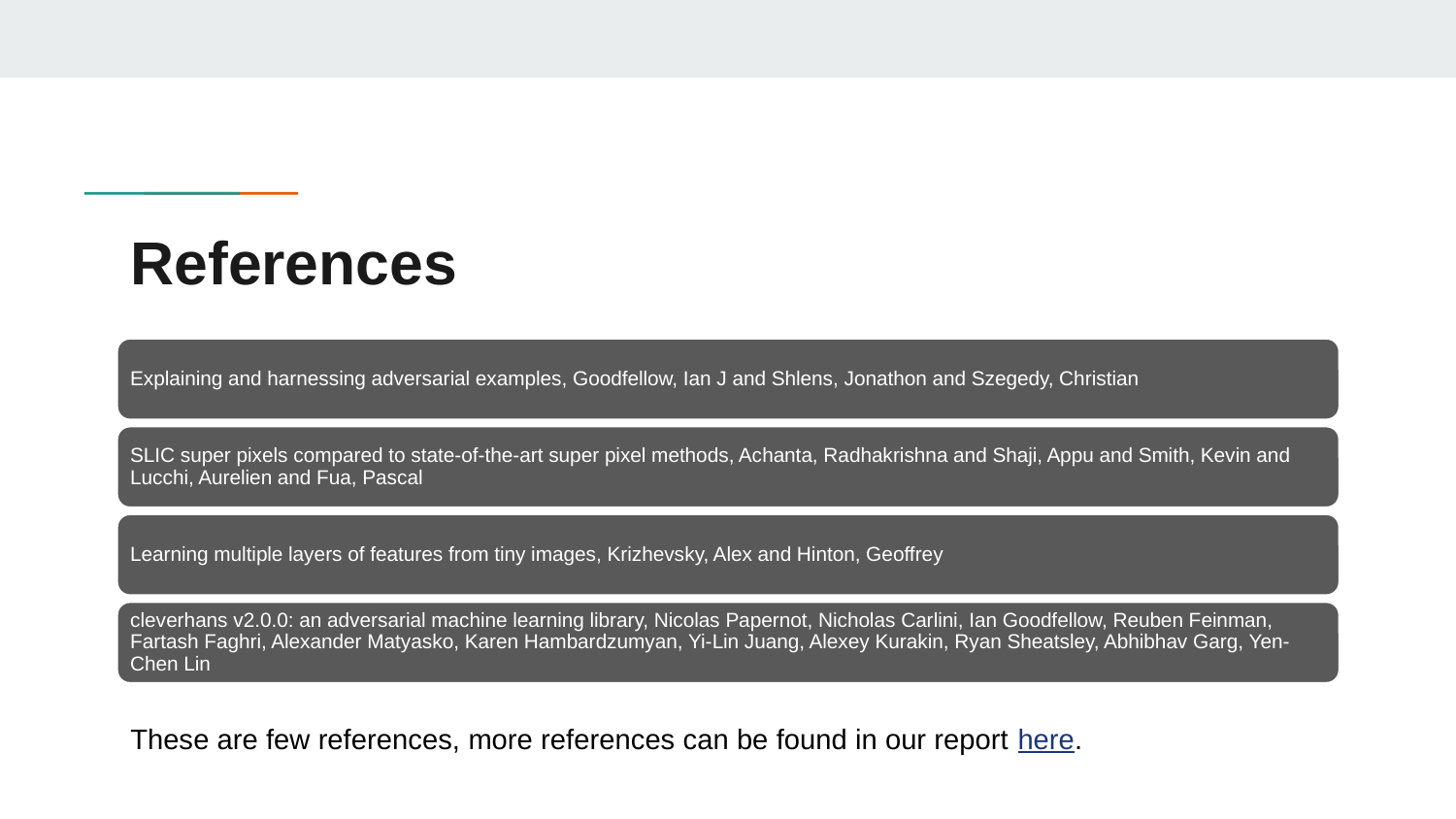

# References
Explaining and harnessing adversarial examples, Goodfellow, Ian J and Shlens, Jonathon and Szegedy, Christian
SLIC super pixels compared to state-of-the-art super pixel methods, Achanta, Radhakrishna and Shaji, Appu and Smith, Kevin and Lucchi, Aurelien and Fua, Pascal
Learning multiple layers of features from tiny images, Krizhevsky, Alex and Hinton, Geoffrey
cleverhans v2.0.0: an adversarial machine learning library, Nicolas Papernot, Nicholas Carlini, Ian Goodfellow, Reuben Feinman, Fartash Faghri, Alexander Matyasko, Karen Hambardzumyan, Yi-Lin Juang, Alexey Kurakin, Ryan Sheatsley, Abhibhav Garg, Yen-Chen Lin
These are few references, more references can be found in our report here.